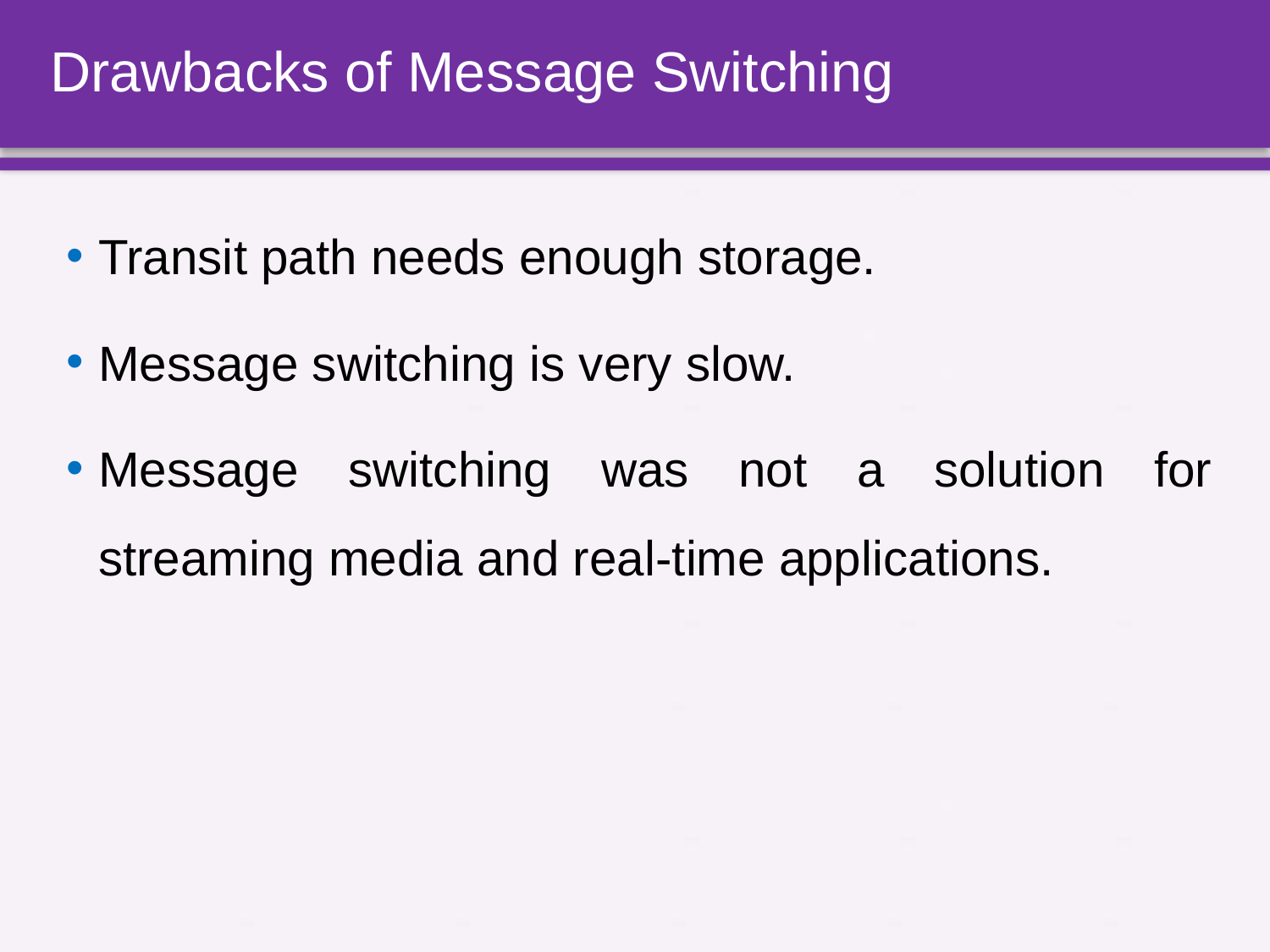

# Drawbacks of Message Switching
Transit path needs enough storage.
Message switching is very slow.
Message switching was not a solution for streaming media and real-time applications.